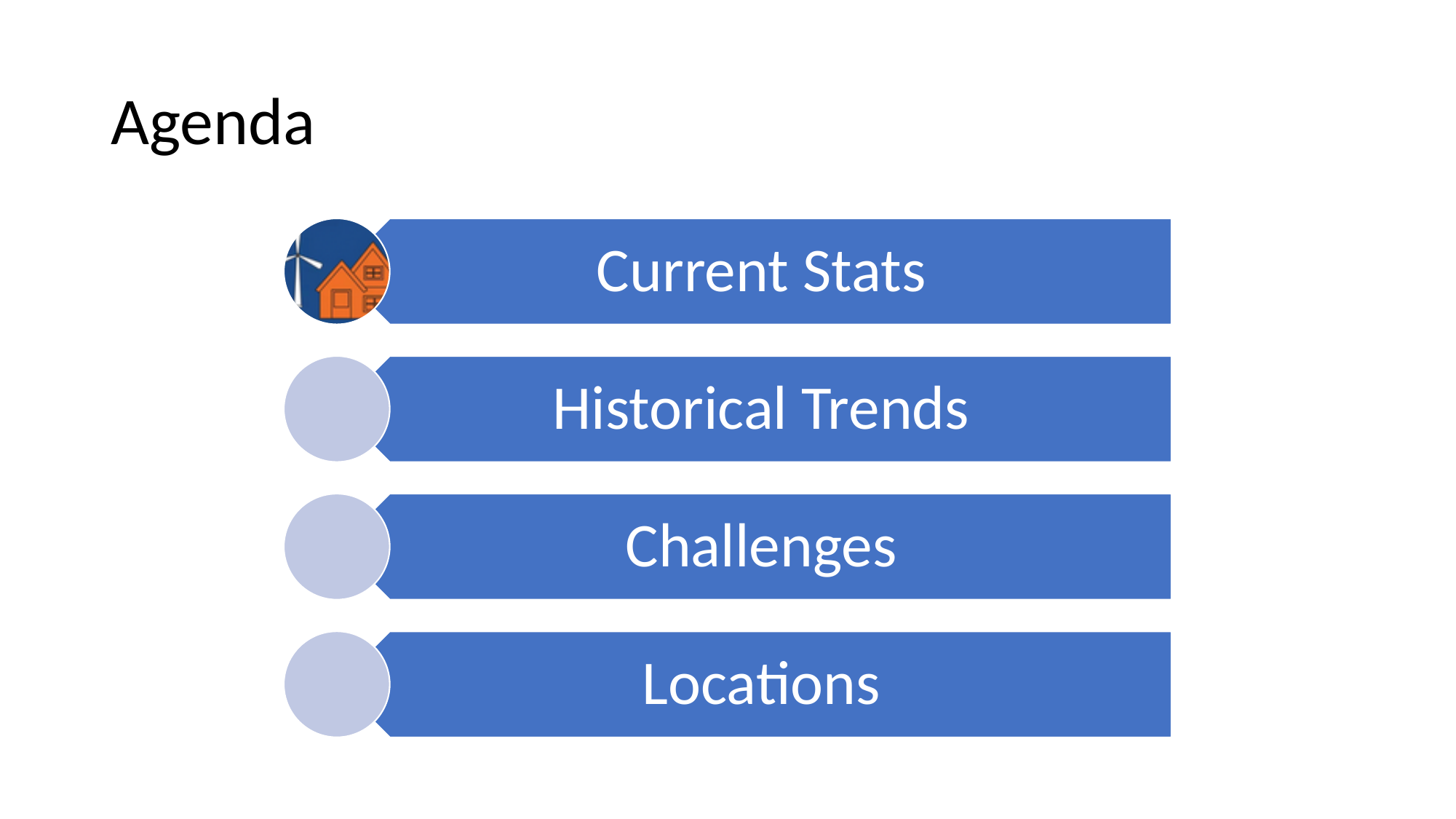

# Agenda
Current Stats
Historical Trends
Challenges
Locations